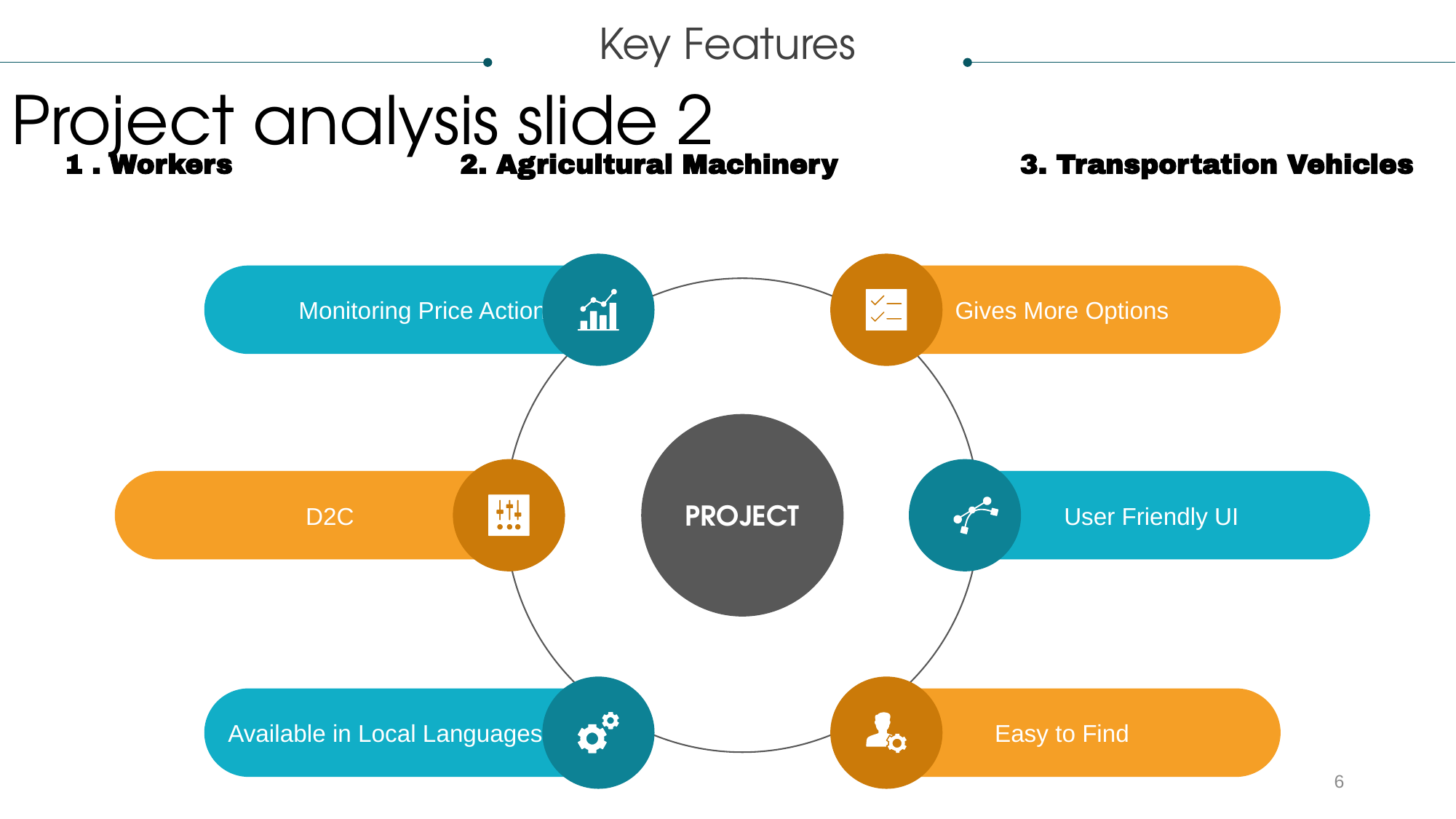

Key Features
Project analysis slide 2
1 . Workers                         2. Agricultural Machinery                    3. Transportation Vehicles

Monitoring Price Action
Gives More Options

PROJECT

D2C
User Friendly UI

Available in Local Languages
Easy to Find

6